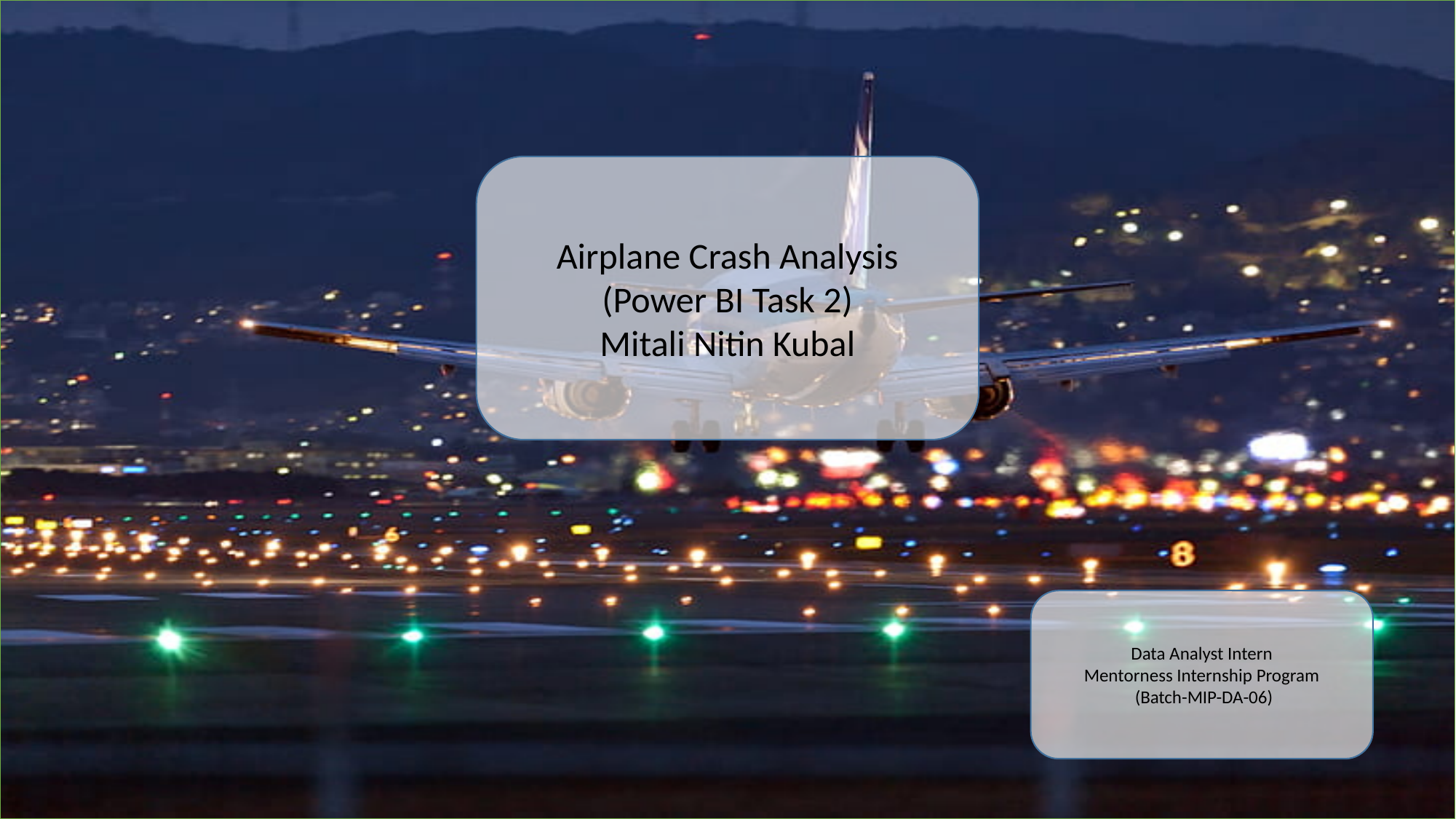

Airplane Crash Analysis
(Power BI Task 2)
Mitali Nitin Kubal
Data Analyst Intern
Mentorness Internship Program
 (Batch-MIP-DA-06)